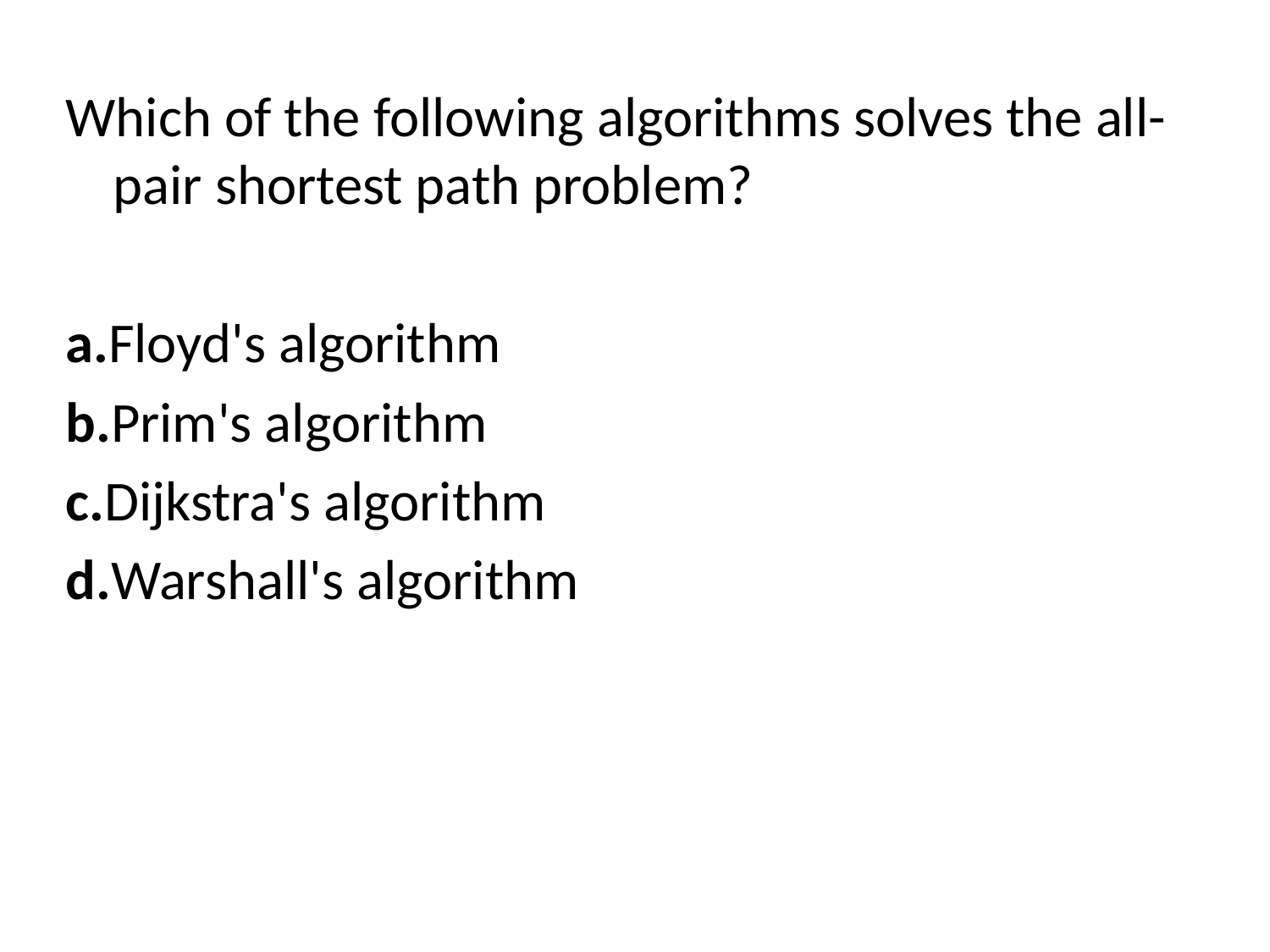

Which of the following algorithms solves the all-pair shortest path problem?

a.Floyd's algorithm
b.Prim's algorithm
c.Dijkstra's algorithm
d.Warshall's algorithm